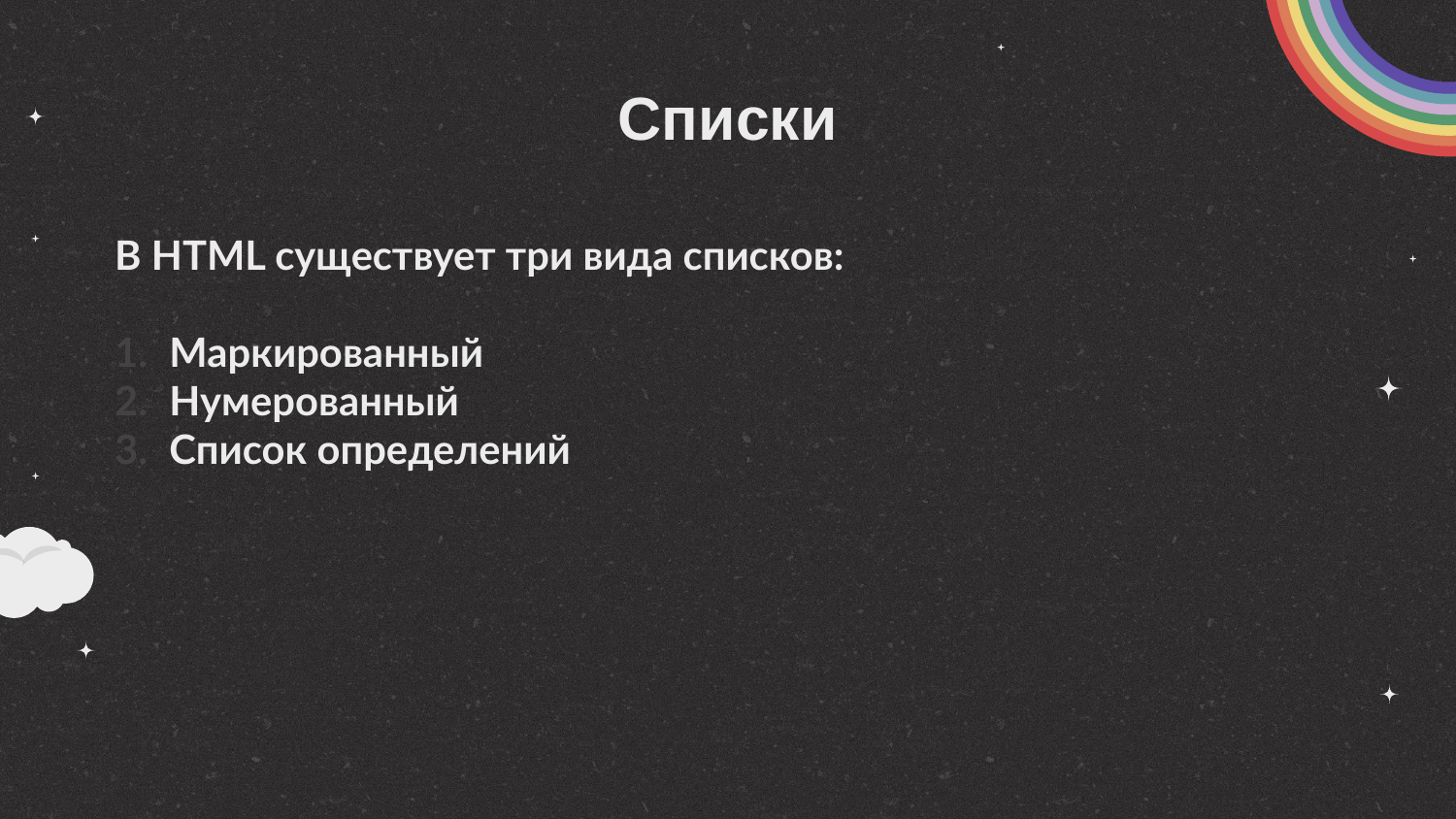

# Списки
В HTML существует три вида списков:

Маркированный
Нумерованный
Список определений